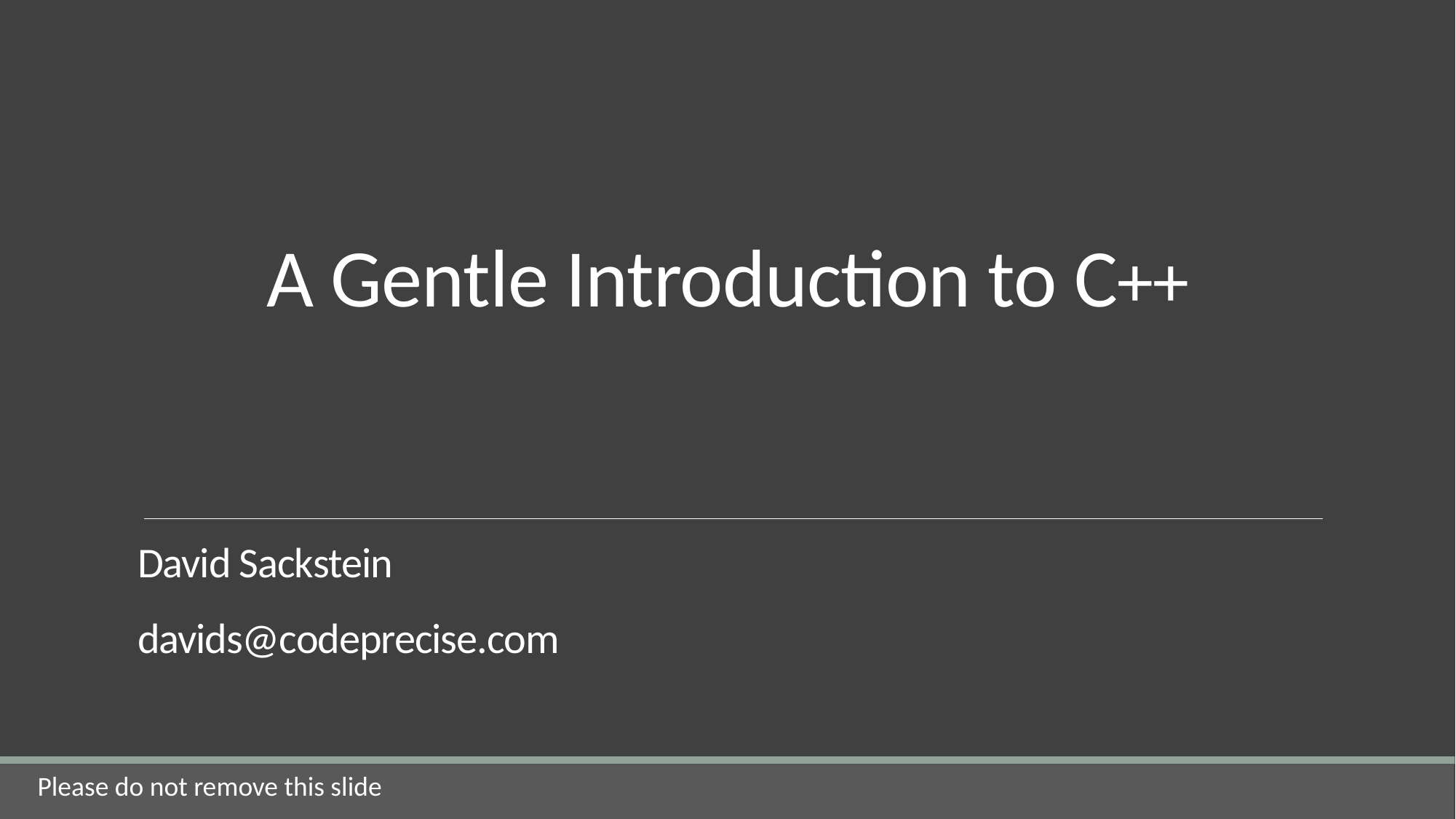

# A Gentle Introduction to C++
David Sackstein 				             davids@codeprecise.com
Please do not remove this slide